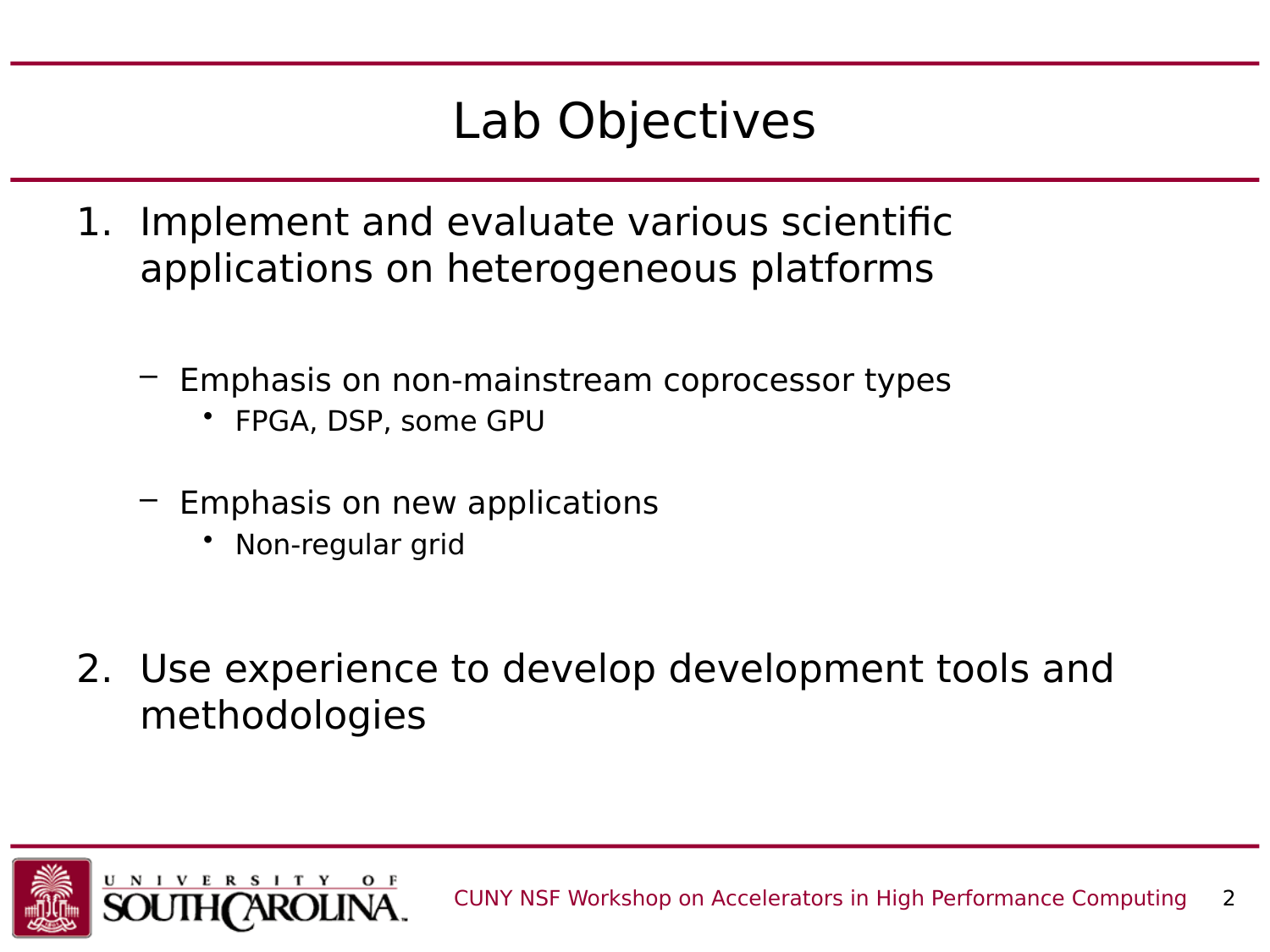

# Lab Objectives
Implement and evaluate various scientific applications on heterogeneous platforms

Emphasis on non-mainstream coprocessor types
FPGA, DSP, some GPU

Emphasis on new applications
Non-regular grid

Use experience to develop development tools and methodologies
CUNY NSF Workshop on Accelerators in High Performance Computing	 2